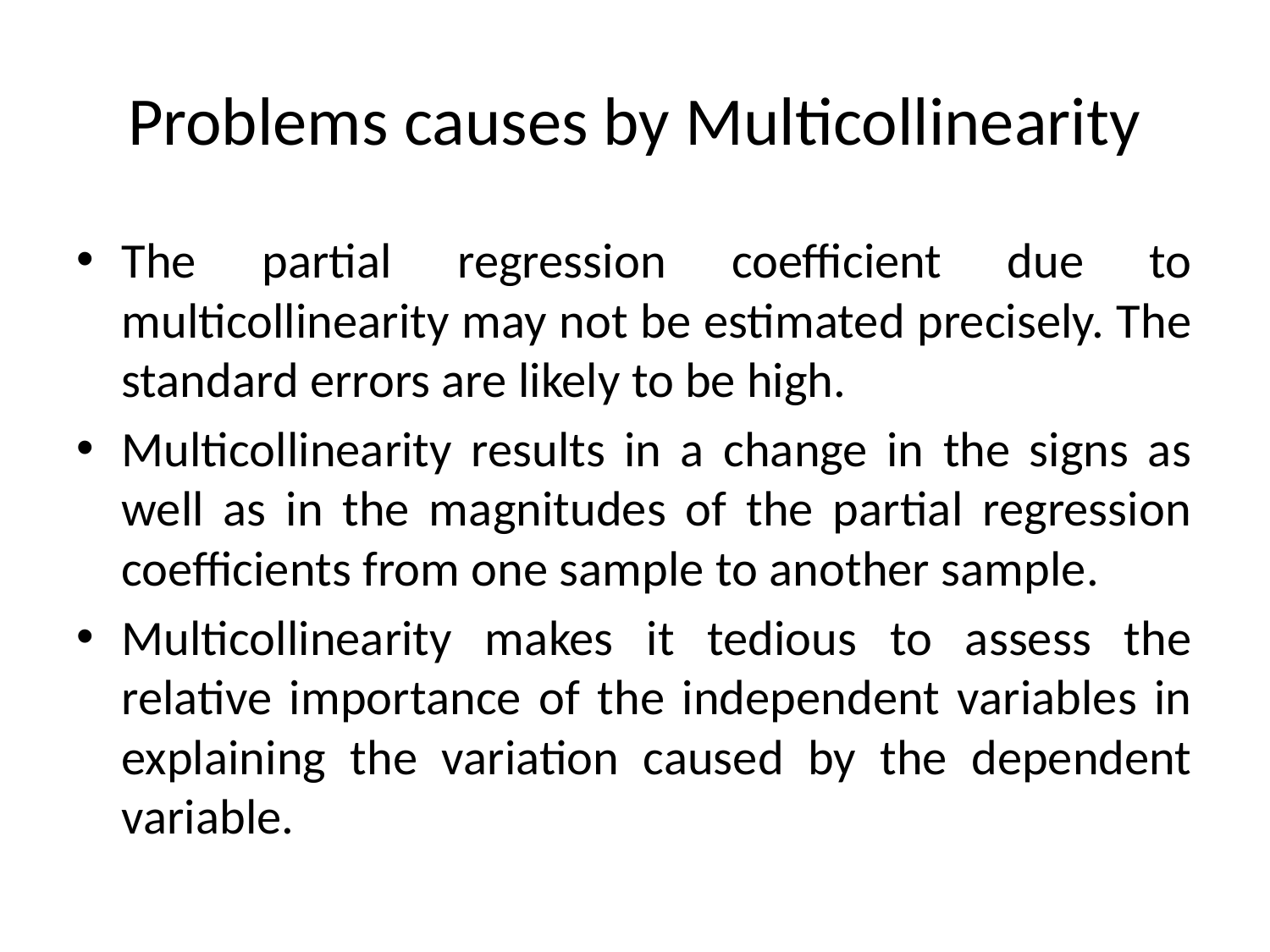

# Problems causes by Multicollinearity
The partial regression coefficient due to multicollinearity may not be estimated precisely. The standard errors are likely to be high.
Multicollinearity results in a change in the signs as well as in the magnitudes of the partial regression coefficients from one sample to another sample.
Multicollinearity makes it tedious to assess the relative importance of the independent variables in explaining the variation caused by the dependent variable.